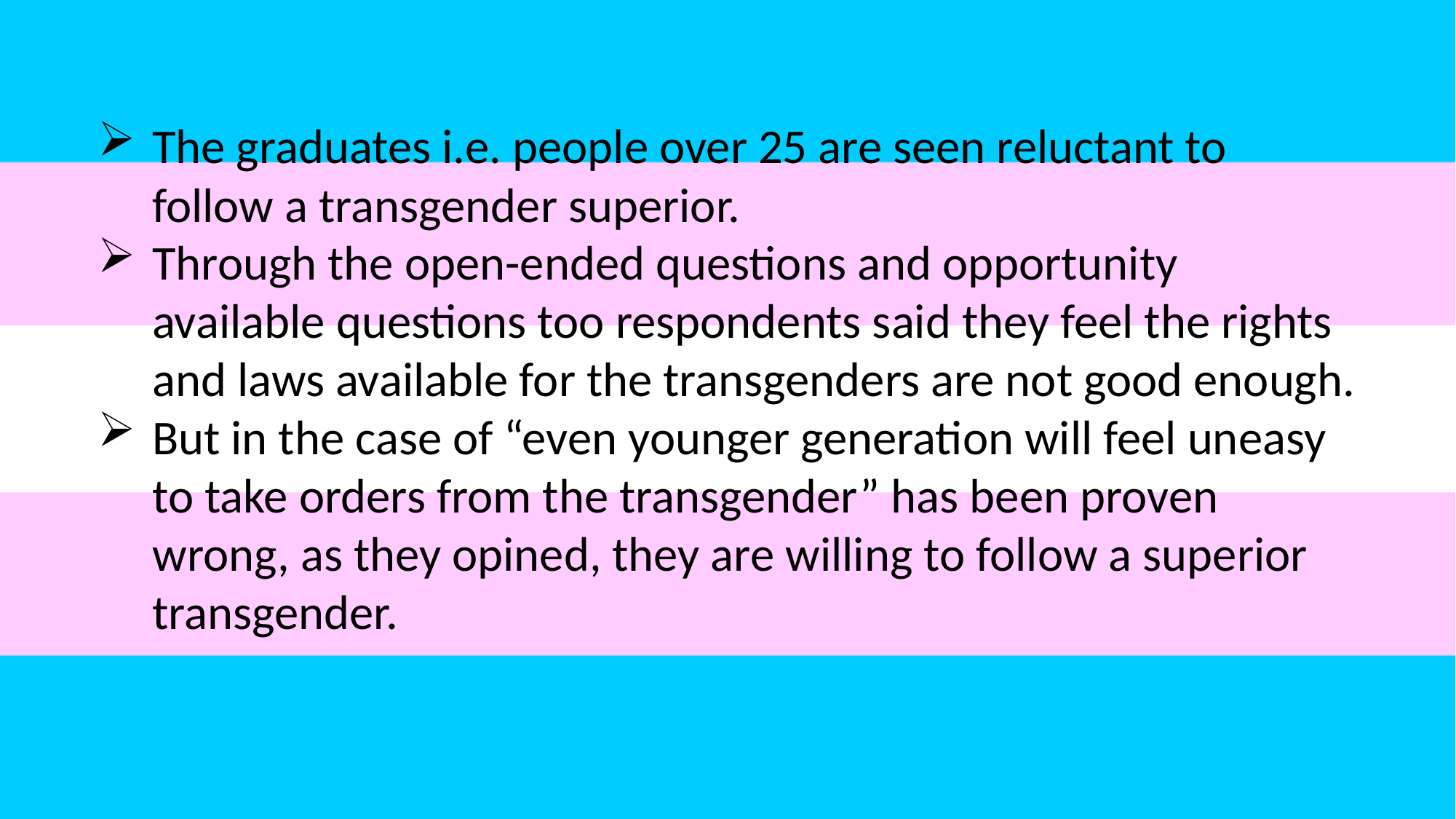

The graduates i.e. people over 25 are seen reluctant to follow a transgender superior.
Through the open-ended questions and opportunity available questions too respondents said they feel the rights and laws available for the transgenders are not good enough.
But in the case of “even younger generation will feel uneasy to take orders from the transgender” has been proven wrong, as they opined, they are willing to follow a superior transgender.